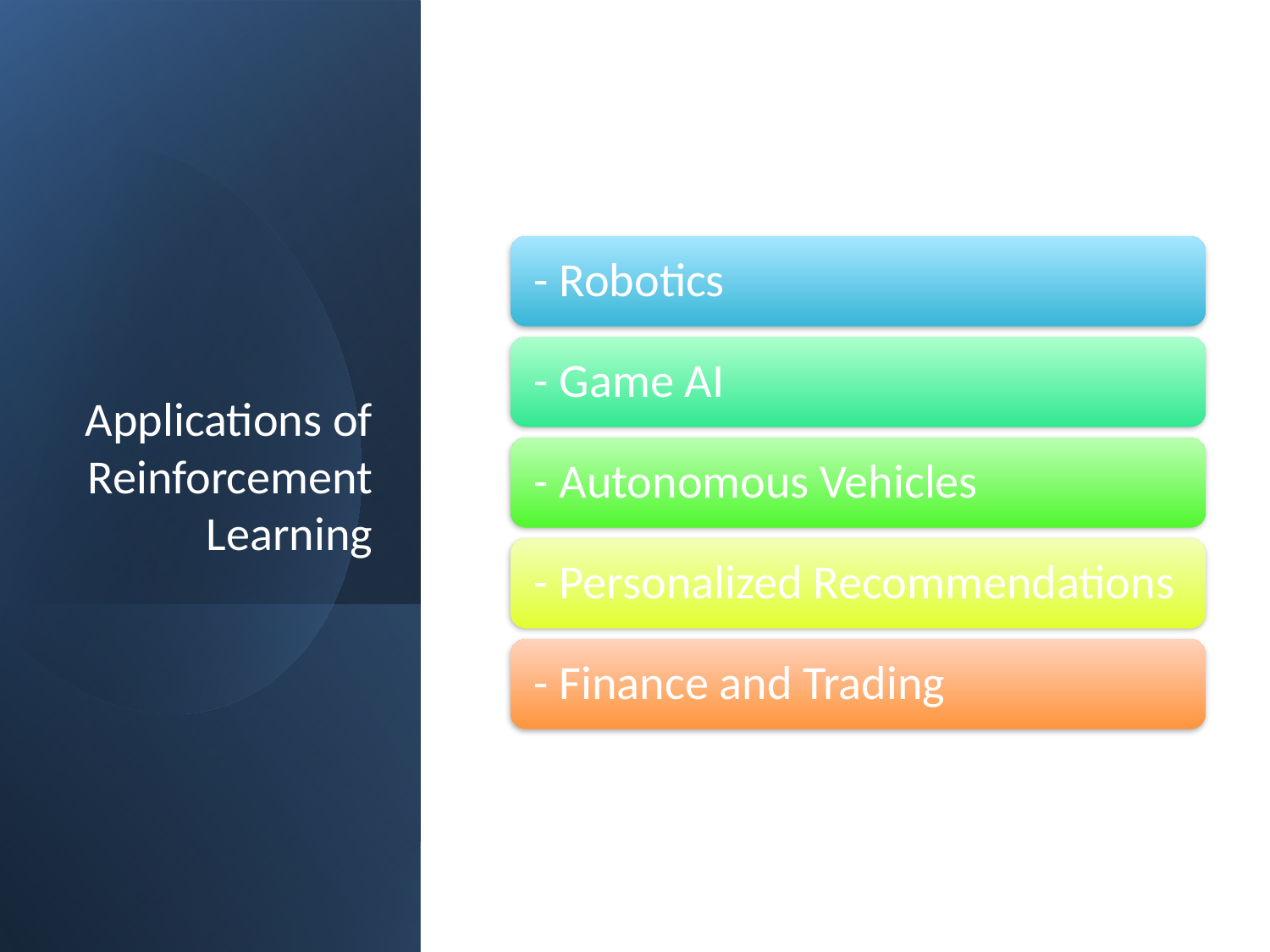

- Robotics
- Game AI
- Autonomous Vehicles
- Personalized Recommendations
- Finance and Trading

# Applications of Reinforcement Learning